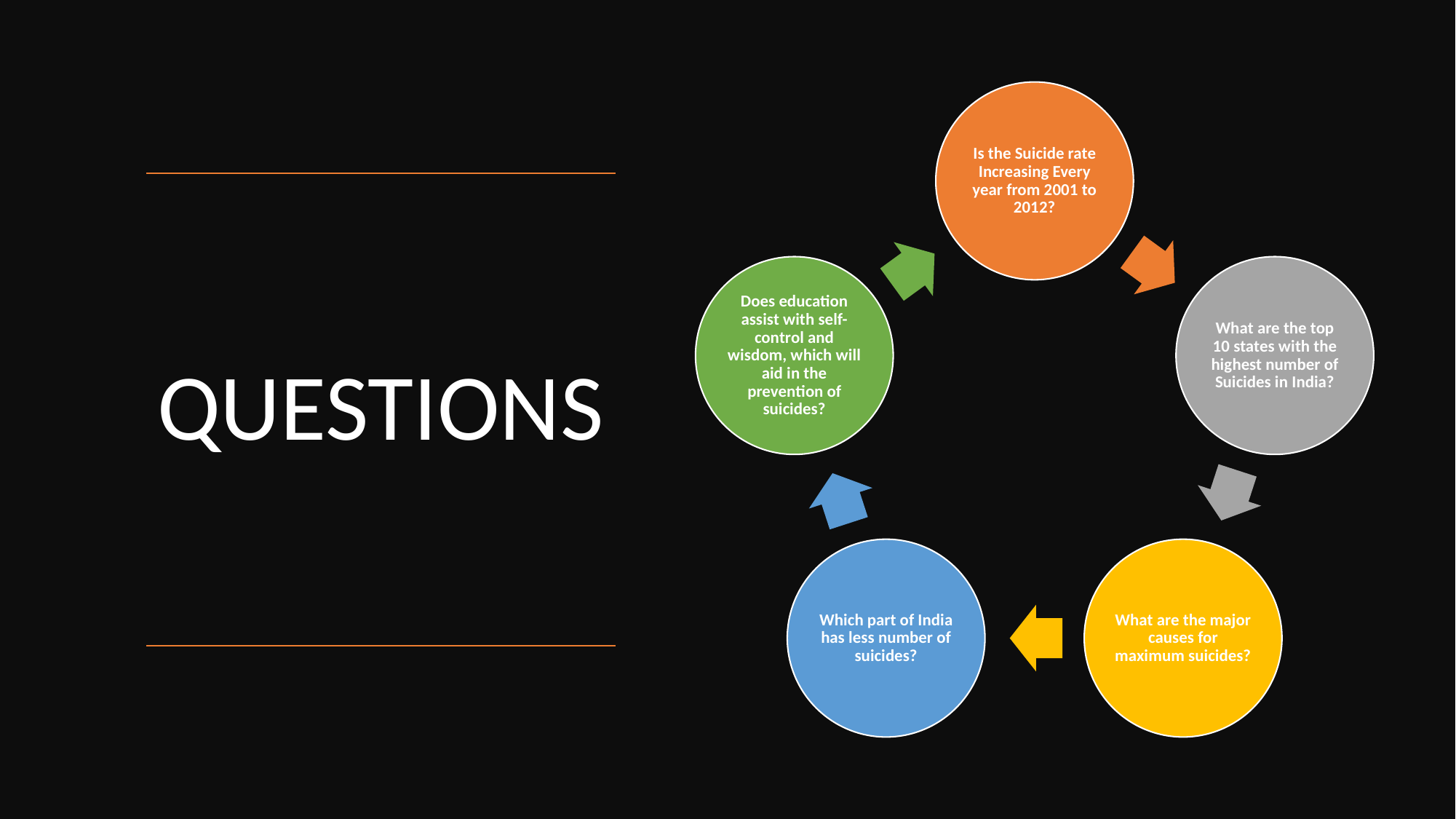

Is the Suicide rate Increasing Every year from 2001 to 2012?

What are the top 10 states with the highest number of Suicides in India?

What are the major causes for maximum suicides?

Which part of India has less number of suicides?

Does education assist with self-control and wisdom, which will aid in the prevention of suicides?

# QUESTIONS